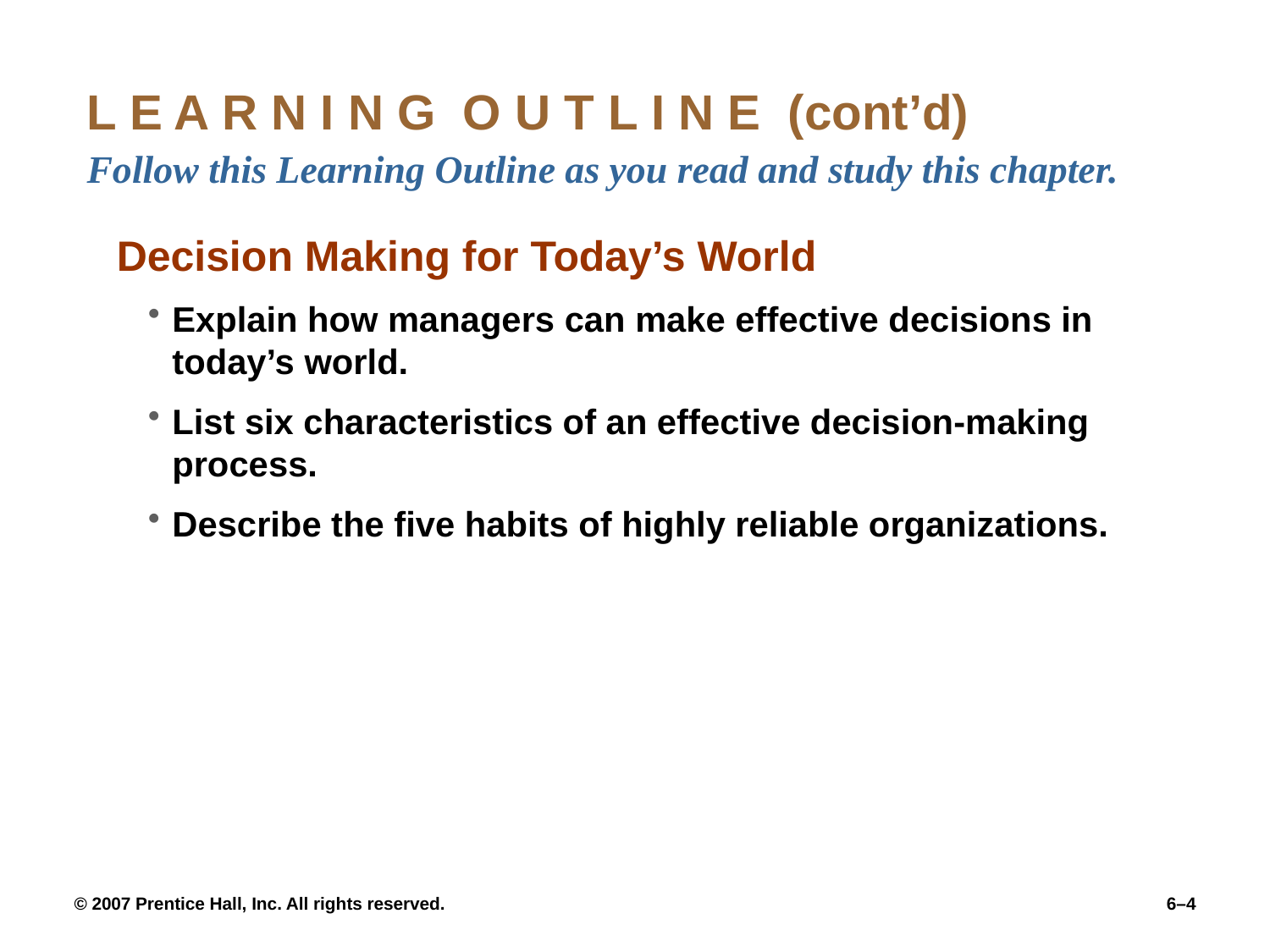

# L E A R N I N G  O U T L I N E  (cont’d) Follow this Learning Outline as you read and study this chapter.
Decision Making for Today’s World
Explain how managers can make effective decisions in today’s world.
List six characteristics of an effective decision-making process.
Describe the five habits of highly reliable organizations.
© 2007 Prentice Hall, Inc. All rights reserved.
6–4